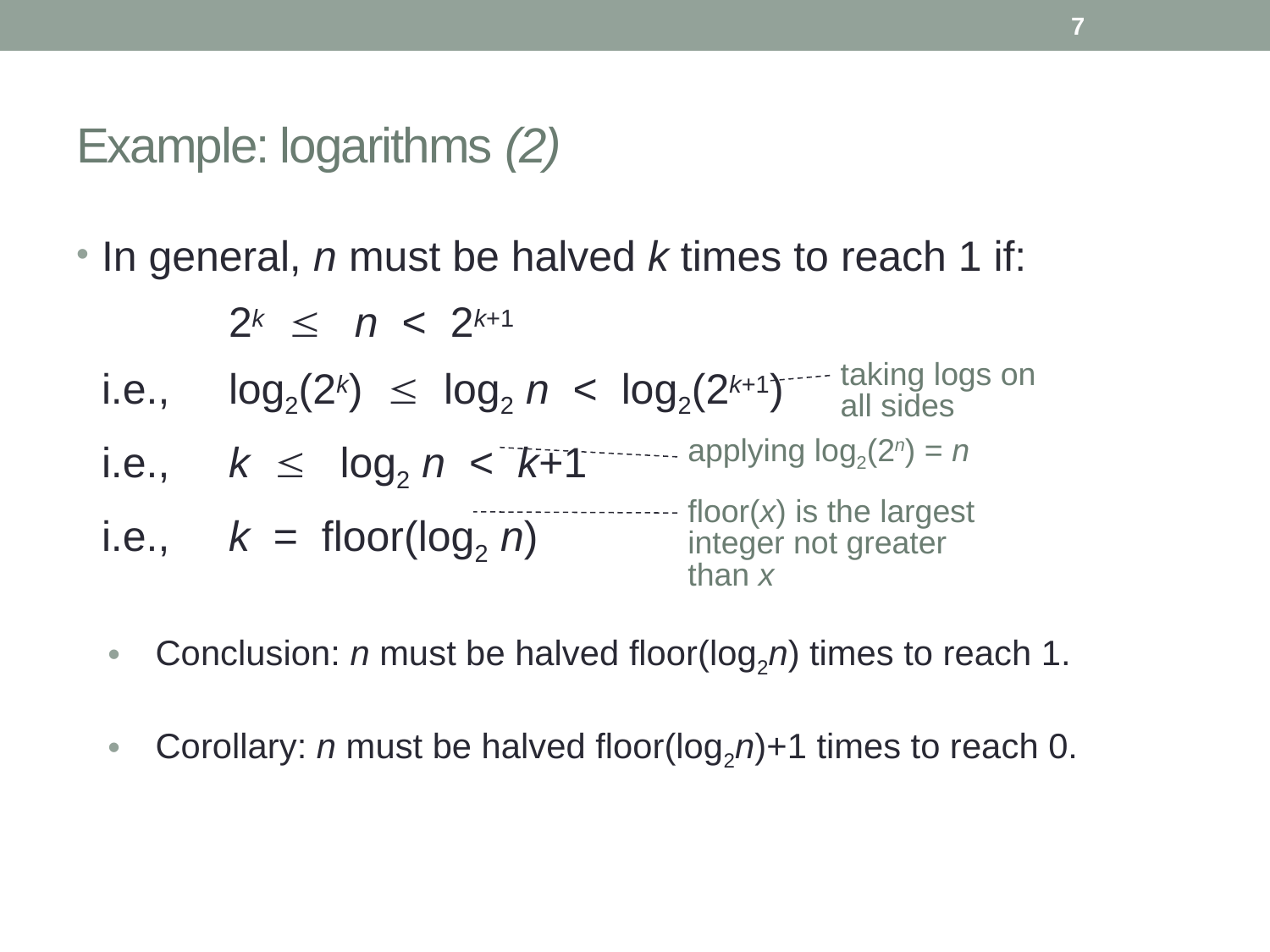

7
# Example: logarithms (2)
In general, n must be halved k times to reach 1 if:
		2k  ≤  n  <  2k+1
	i.e.,	log2(2k)  ≤  log2 n  <  log2(2k+1)
	i.e.,	k  ≤  log2 n  <  k+1
	i.e.,	k  =  floor(log2 n)
taking logs on all sides
applying log2(2n) = n
floor(x) is the largest integer not greater than x
Conclusion: n must be halved floor(log2n) times to reach 1.
Corollary: n must be halved floor(log2n)+1 times to reach 0.